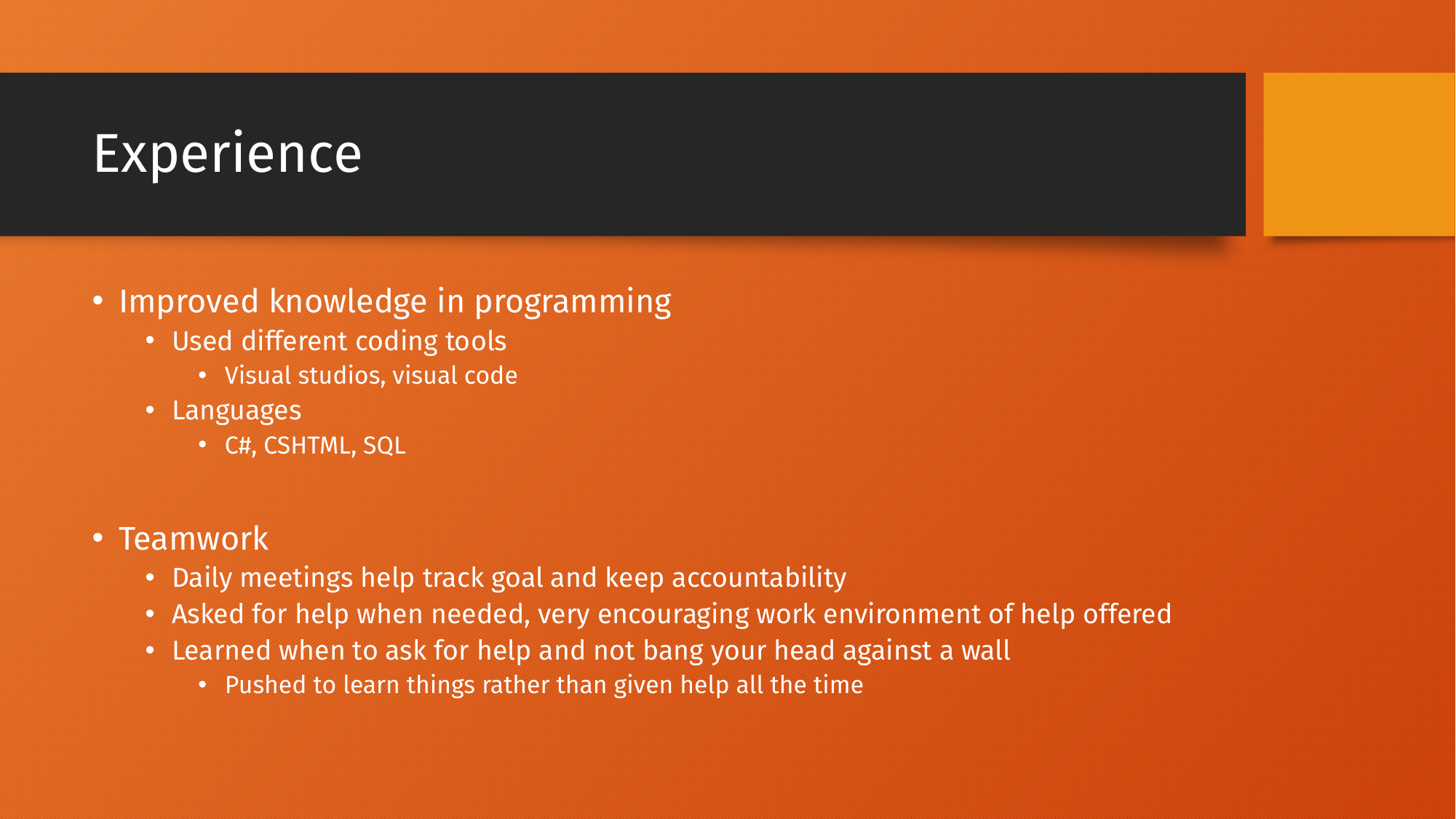

# Experience
Improved knowledge in programming
Used different coding tools
Visual studios, visual code
Languages
C#, CSHTML, SQL

Teamwork
Daily meetings help track goal and keep accountability
Asked for help when needed, very encouraging work environment of help offered
Learned when to ask for help and not bang your head against a wall
Pushed to learn things rather than given help all the time